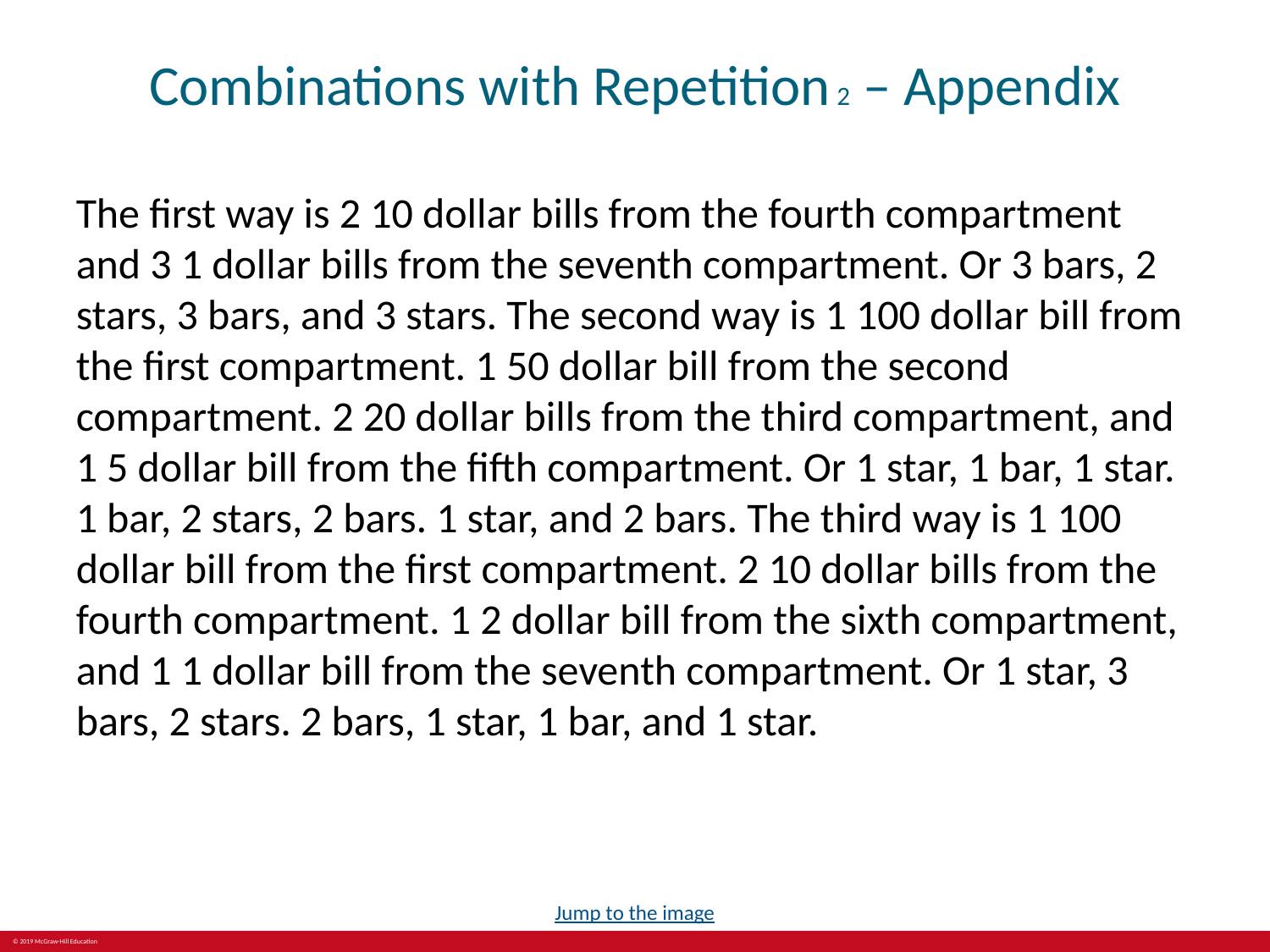

# Combinations with Repetition 2 – Appendix
The first way is 2 10 dollar bills from the fourth compartment and 3 1 dollar bills from the seventh compartment. Or 3 bars, 2 stars, 3 bars, and 3 stars. The second way is 1 100 dollar bill from the first compartment. 1 50 dollar bill from the second compartment. 2 20 dollar bills from the third compartment, and 1 5 dollar bill from the fifth compartment. Or 1 star, 1 bar, 1 star. 1 bar, 2 stars, 2 bars. 1 star, and 2 bars. The third way is 1 100 dollar bill from the first compartment. 2 10 dollar bills from the fourth compartment. 1 2 dollar bill from the sixth compartment, and 1 1 dollar bill from the seventh compartment. Or 1 star, 3 bars, 2 stars. 2 bars, 1 star, 1 bar, and 1 star.
Jump to the image